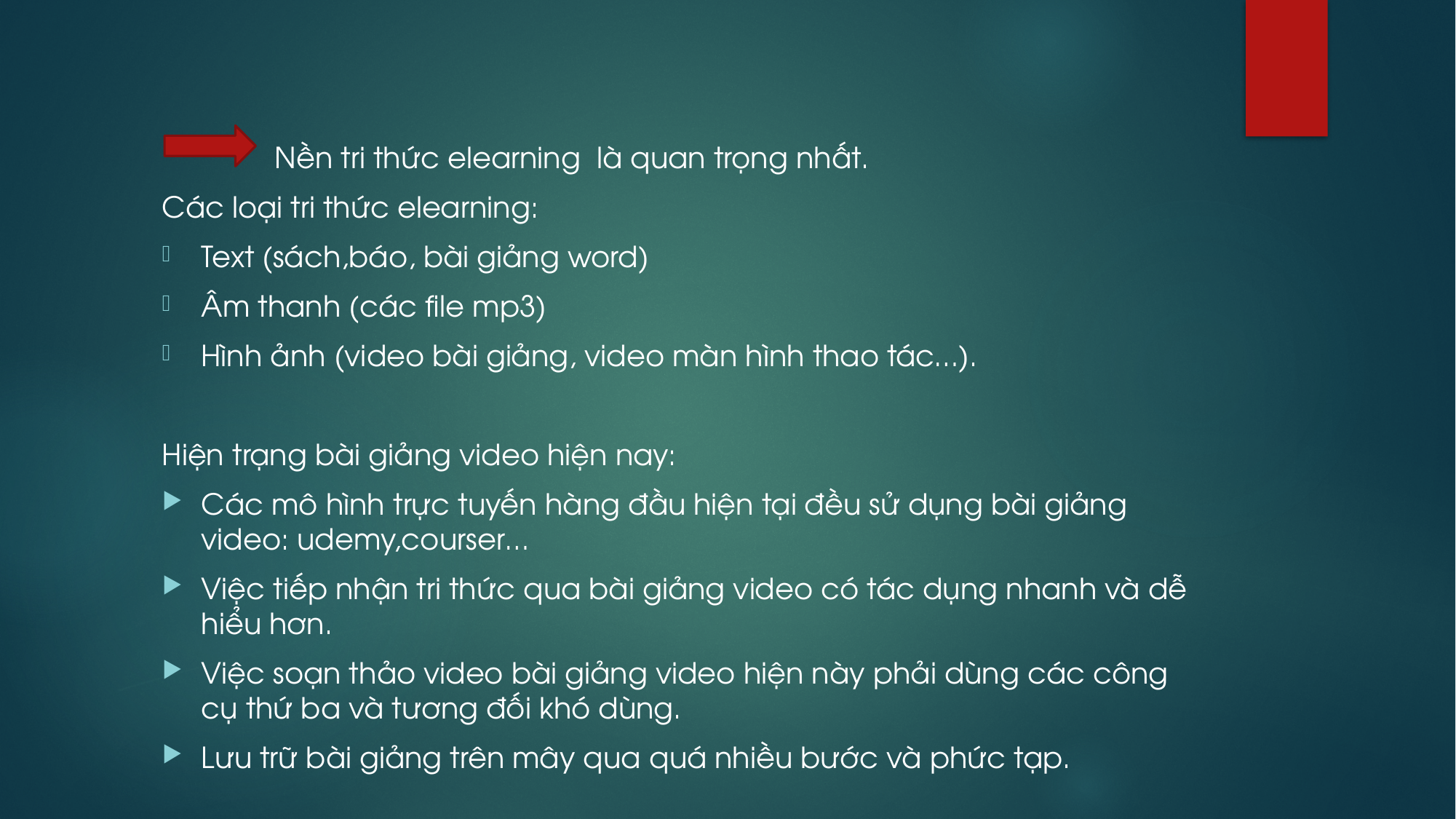

Nền tri thức elearning  là quan trọng nhất.
Các loại tri thức elearning:
Text (sách,báo, bài giảng word)
Âm thanh (các file mp3)
Hình ảnh (video bài giảng, video màn hình thao tác…).

Hiện trạng bài giảng video hiện nay:
Các mô hình trực tuyến hàng đầu hiện tại đều sử dụng bài giảng video: udemy,courser…
Việc tiếp nhận tri thức qua bài giảng video có tác dụng nhanh và dễ hiểu hơn.
Việc soạn thảo video bài giảng video hiện này phải dùng các công cụ thứ ba và tương đối khó dùng.
Lưu trữ bài giảng trên mây qua quá nhiều bước và phức tạp.